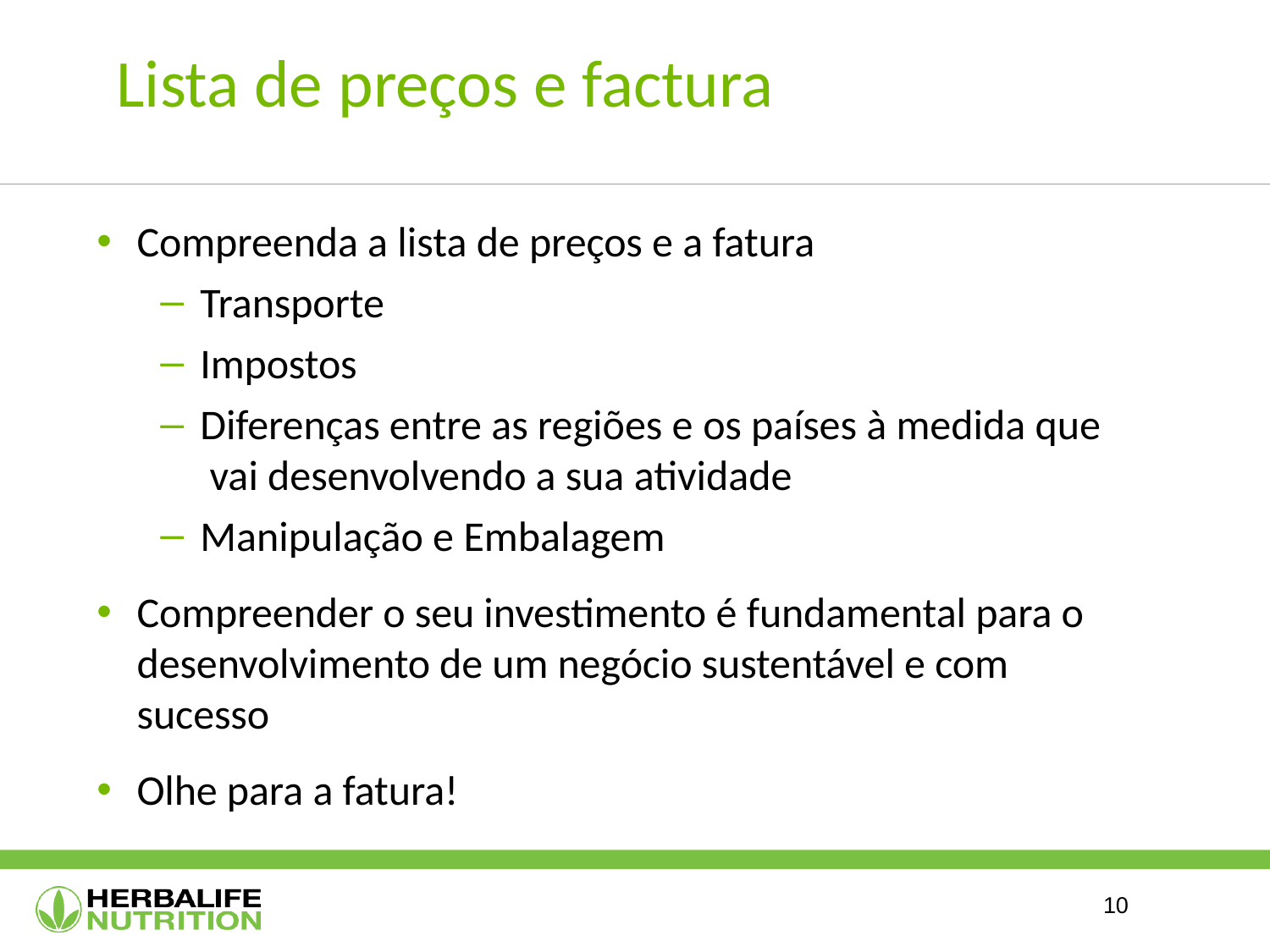

# Lista de preços e factura

Compreenda a lista de preços e a fatura
Transporte
Impostos
Diferenças entre as regiões e os países à medida que  vai desenvolvendo a sua atividade
Manipulação e Embalagem
Compreender o seu investimento é fundamental para o  desenvolvimento de um negócio sustentável e com  sucesso
Olhe para a fatura!

10